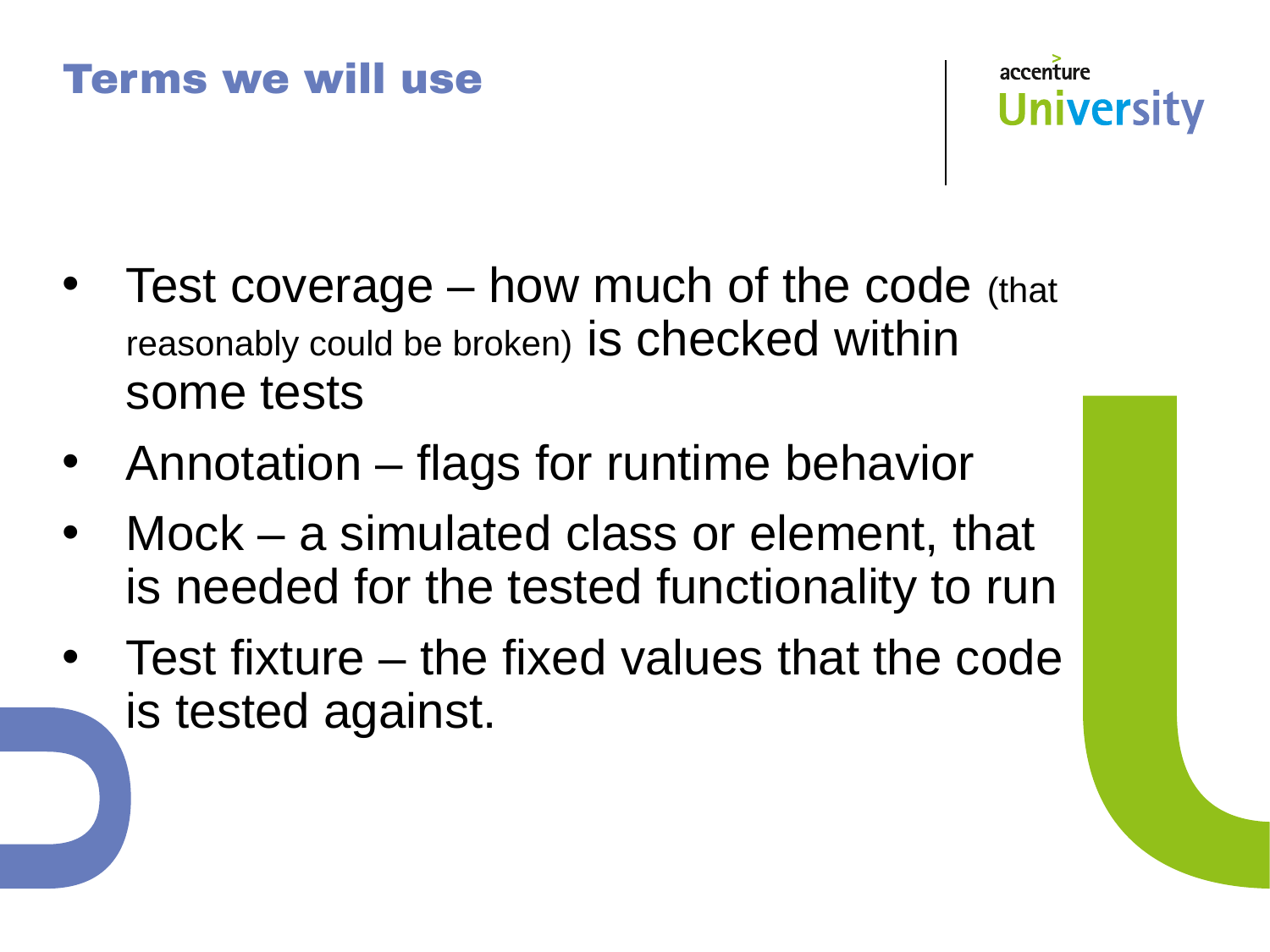

# Terms we will use
Test coverage – how much of the code (that reasonably could be broken) is checked within some tests
Annotation – flags for runtime behavior
Mock – a simulated class or element, that is needed for the tested functionality to run
Test fixture – the fixed values that the code is tested against.